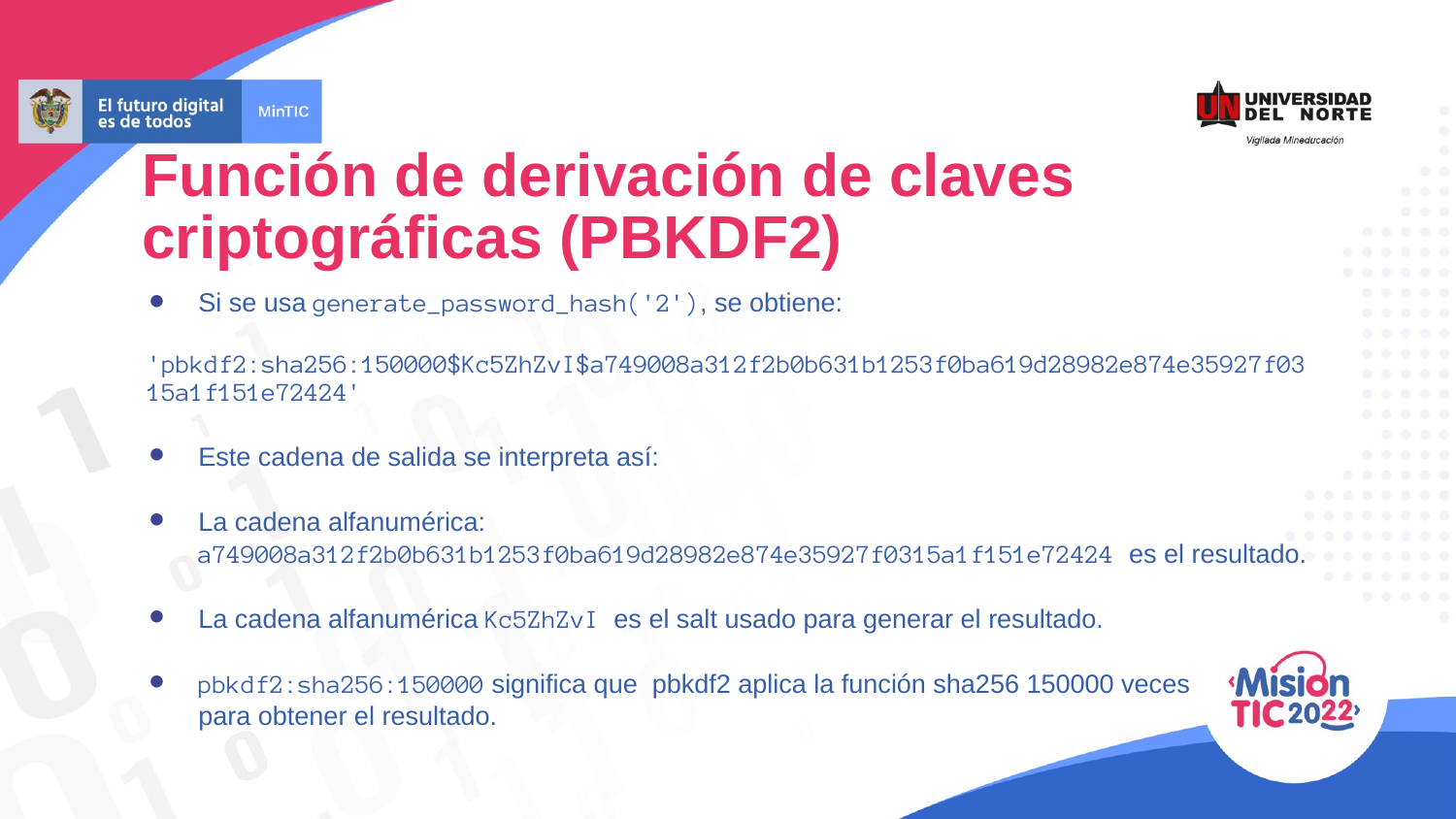

Función de derivación de claves criptográficas (PBKDF2)

Si se usa generate_password_hash('2'), se obtiene:
	'pbkdf2:sha256:150000$Kc5ZhZvI$a749008a312f2b0b631b1253f0ba619d28982e874e35927f0315a1f151e72424'

Este cadena de salida se interpreta así:

La cadena alfanumérica:
a749008a312f2b0b631b1253f0ba619d28982e874e35927f0315a1f151e72424 es el resultado.

La cadena alfanumérica Kc5ZhZvI es el salt usado para generar el resultado.

pbkdf2:sha256:150000 significa que  pbkdf2 aplica la función sha256 150000 veces
para obtener el resultado.